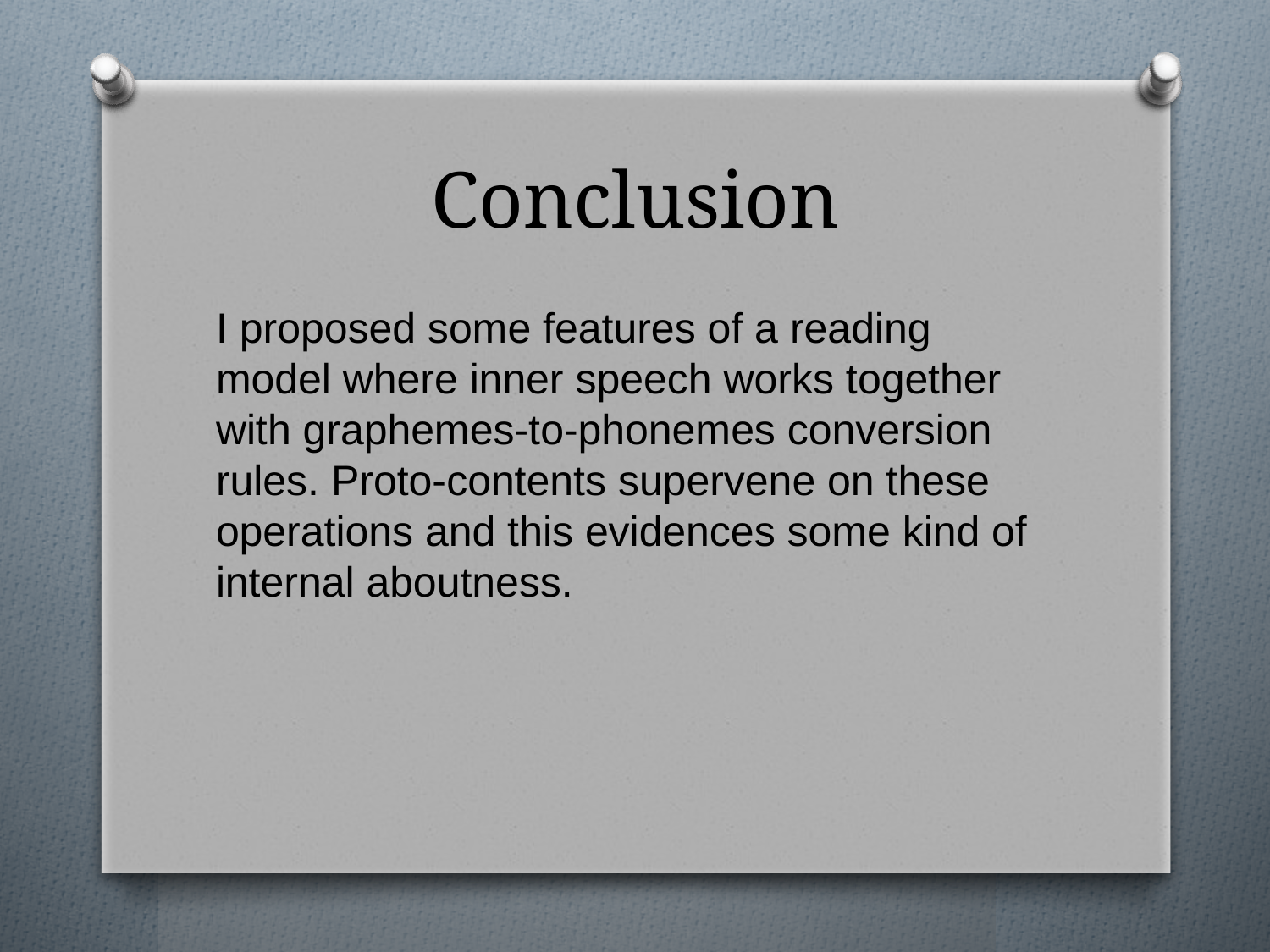

# Conclusion
I proposed some features of a reading model where inner speech works together with graphemes-to-phonemes conversion rules. Proto-contents supervene on these operations and this evidences some kind of internal aboutness.